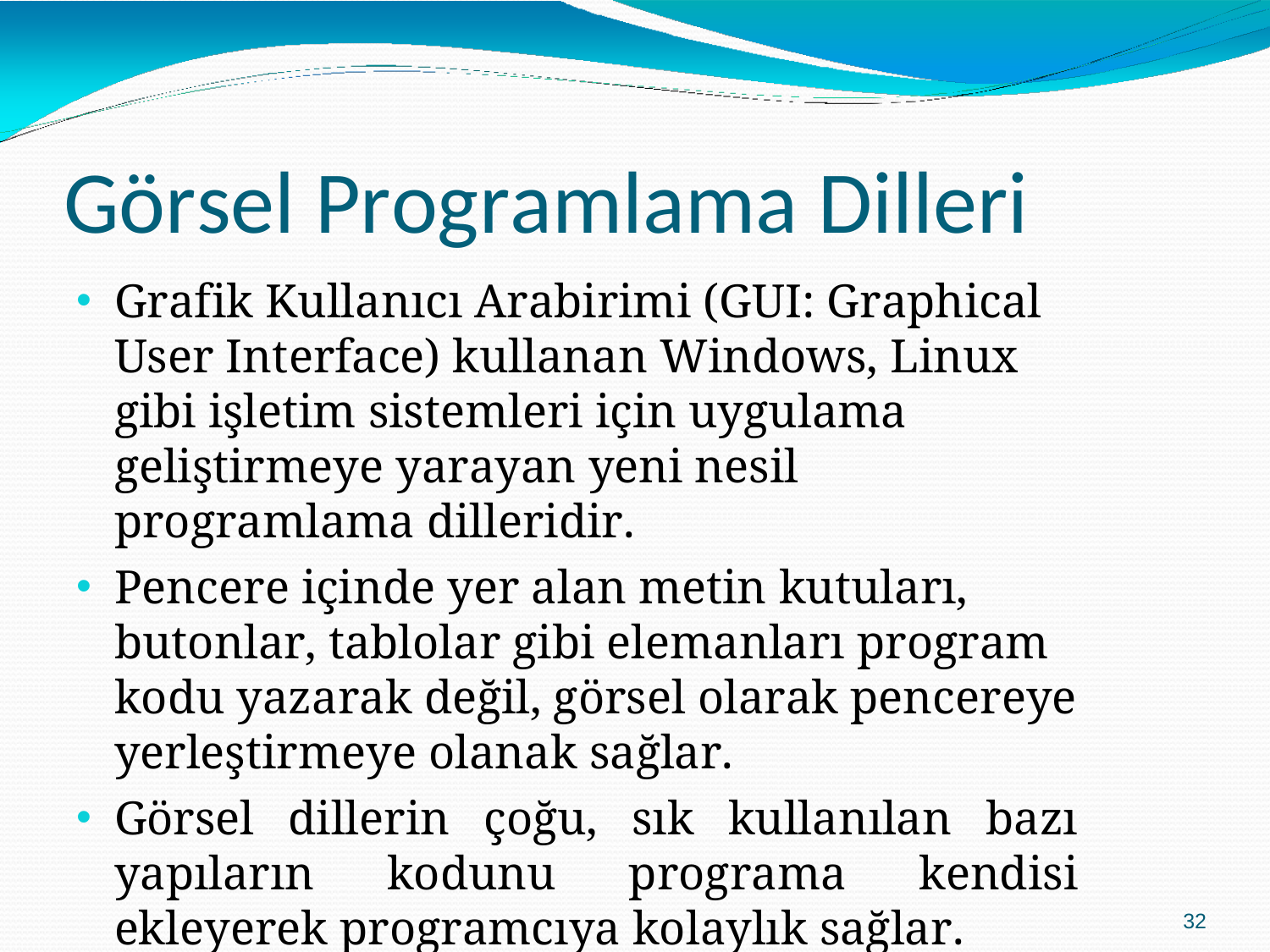

# Görsel Programlama Dilleri
Grafik Kullanıcı Arabirimi (GUI: Graphical User Interface) kullanan Windows, Linux gibi işletim sistemleri için uygulama geliştirmeye yarayan yeni nesil programlama dilleridir.
Pencere içinde yer alan metin kutuları, butonlar, tablolar gibi elemanları program kodu yazarak değil, görsel olarak pencereye yerleştirmeye olanak sağlar.
Görsel dillerin çoğu, sık kullanılan bazı yapıların kodunu programa kendisi ekleyerek programcıya kolaylık sağlar.
32